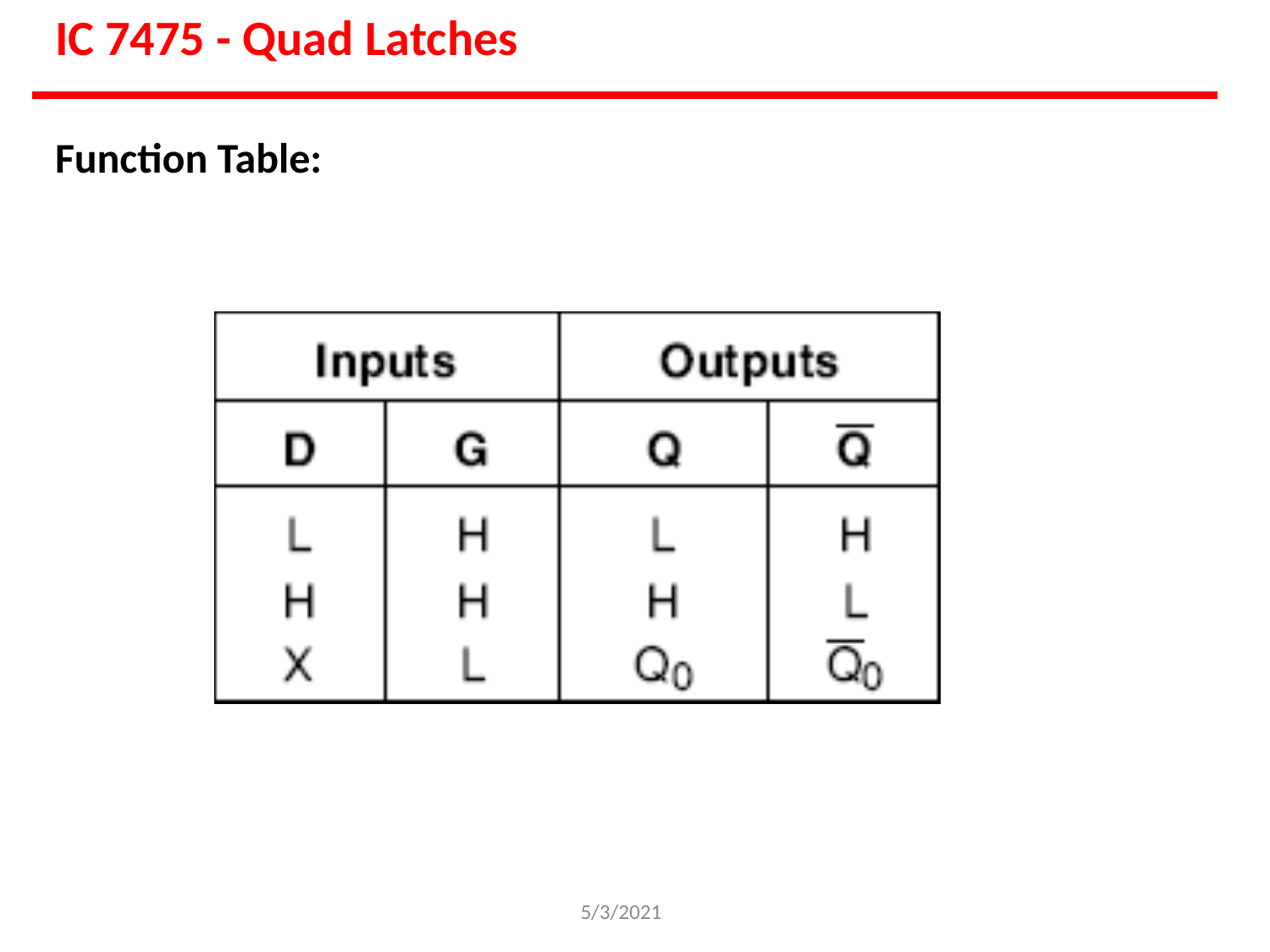

IC 7475 - Quad Latches

Function Table:

5/3/2021